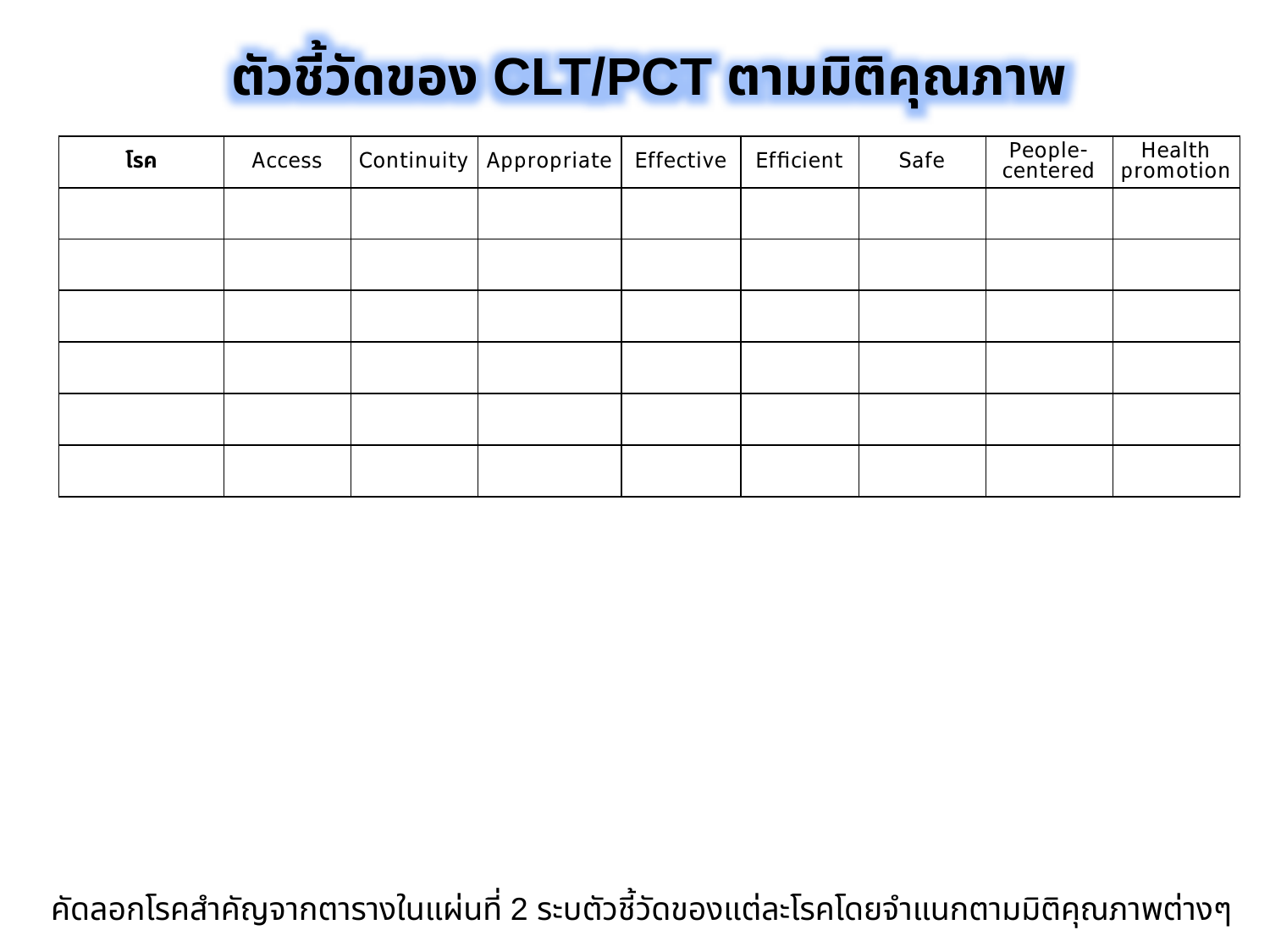

ตัวชี้วัดของ CLT/PCT ตามมิติคุณภาพ
| โรค | Access | Continuity | Appropriate | Effective | Efficient | Safe | People-centered | Health promotion |
| --- | --- | --- | --- | --- | --- | --- | --- | --- |
|  |  |  |  |  |  |  |  |  |
|  |  |  |  |  |  |  |  |  |
|  |  |  |  |  |  |  |  |  |
|  |  |  |  |  |  |  |  |  |
|  |  |  |  |  |  |  |  |  |
|  |  |  |  |  |  |  |  |  |
คัดลอกโรคสำคัญจากตารางในแผ่นที่ 2 ระบตัวชี้วัดของแต่ละโรคโดยจำแนกตามมิติคุณภาพต่างๆ